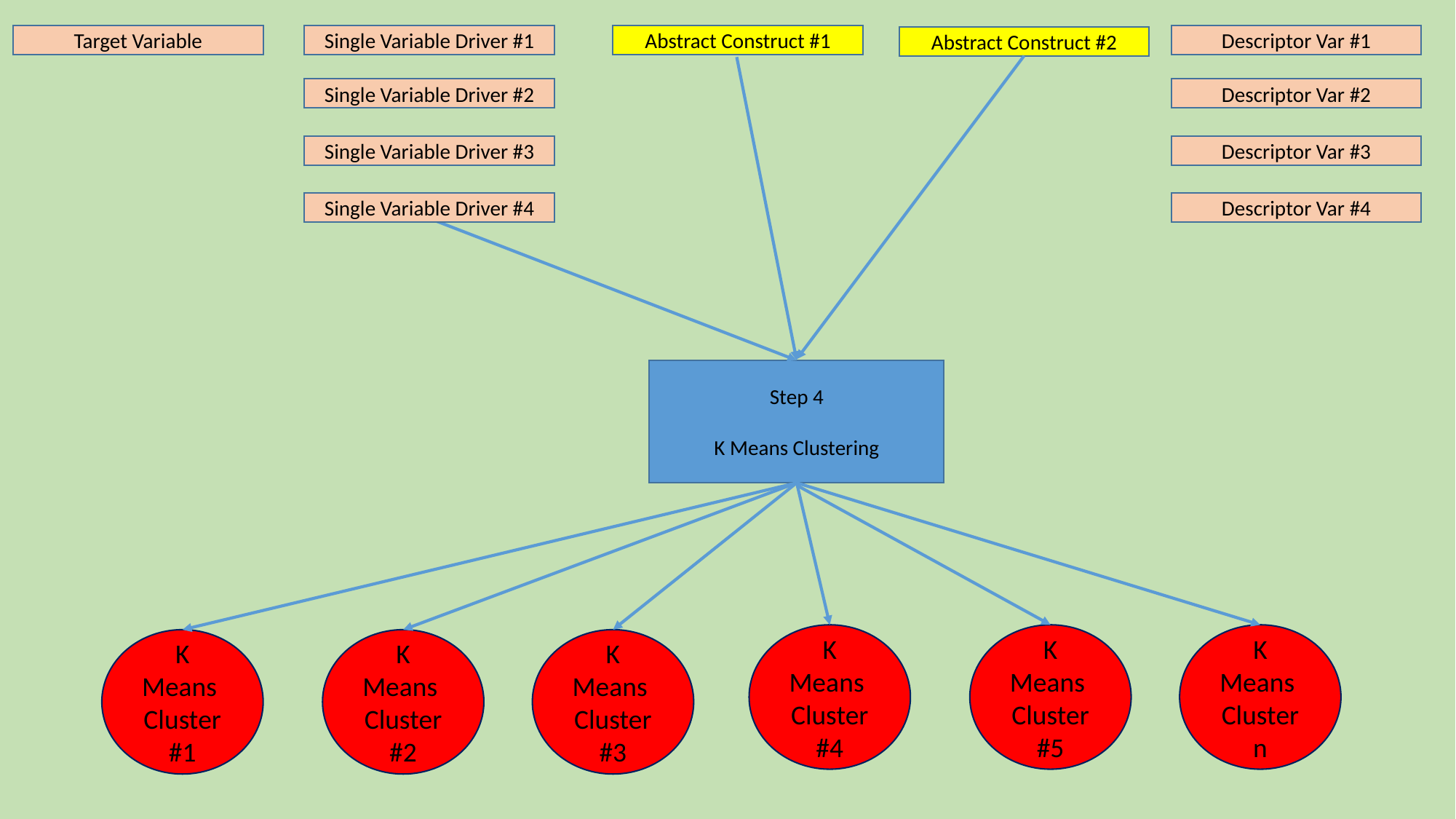

Target Variable
Single Variable Driver #1
Single Variable Driver #2
Single Variable Driver #3
Single Variable Driver #4
Abstract Construct #1
Descriptor Var #1
Descriptor Var #2
Descriptor Var #3
Descriptor Var #4
Abstract Construct #2
Step 4

K Means Clustering
K Means
Cluster #4
K Means
Cluster #5
K Means
Cluster n
K Means
Cluster #1
K Means
Cluster #2
K Means
Cluster #3